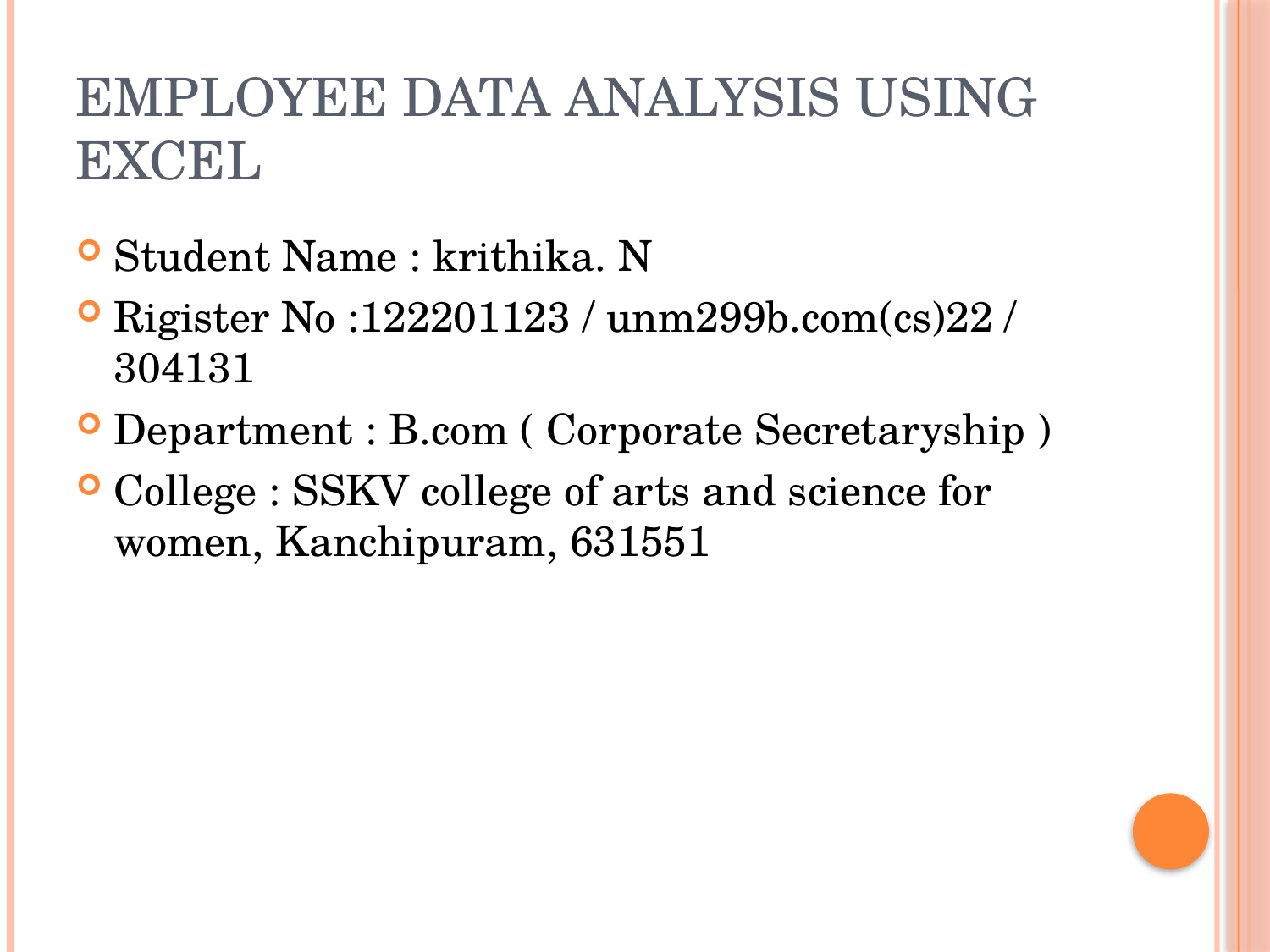

# Employee data analysis using excel
Student Name : krithika. N
Rigister No :122201123 / unm299b.com(cs)22 /     304131
Department : B.com ( Corporate Secretaryship )
College : SSKV college of arts and science for women, Kanchipuram, 631551